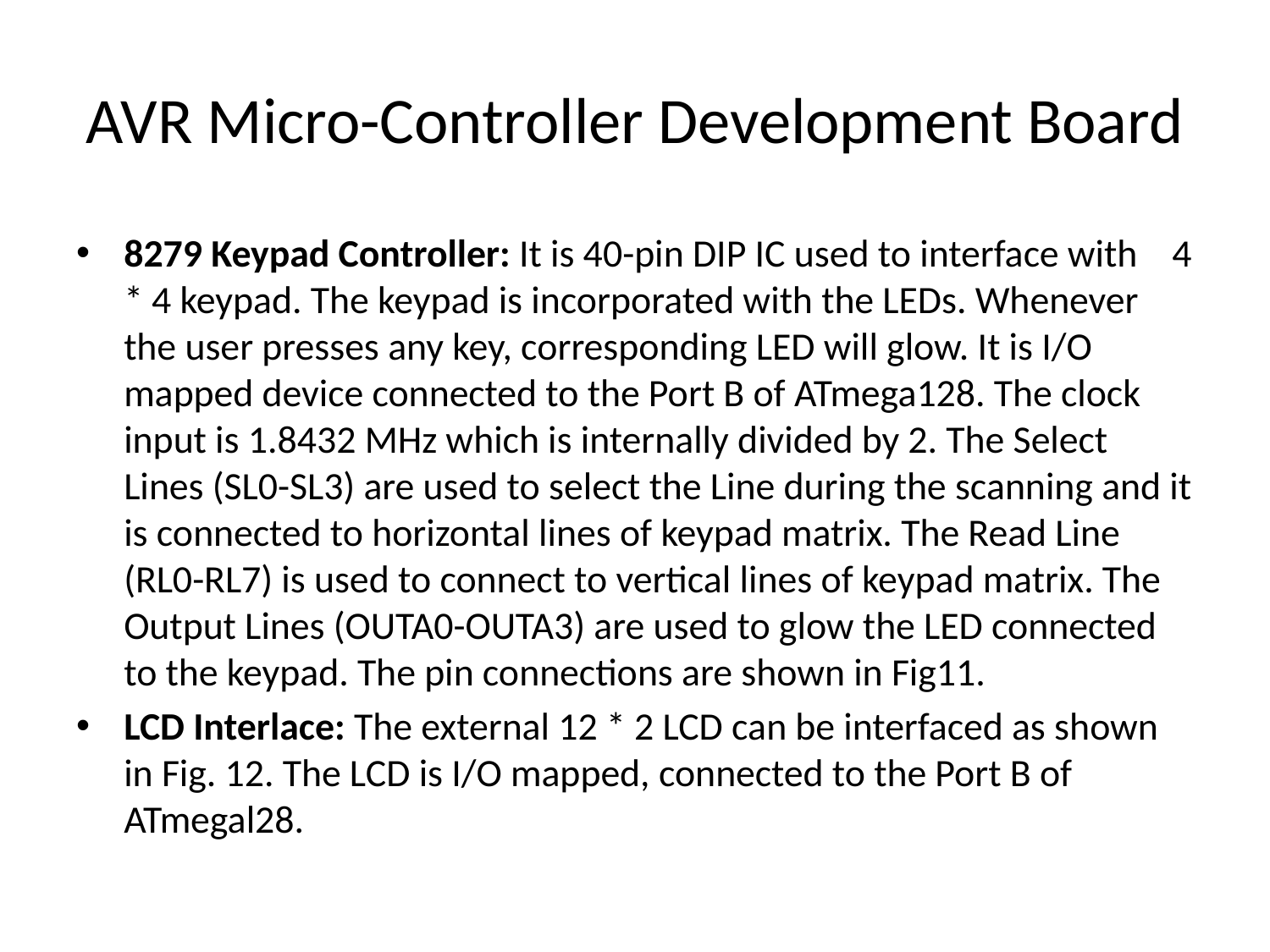

# AVR Micro-Controller Development Board
8279 Keypad Controller: It is 40-pin DIP IC used to interface with    4 * 4 keypad. The keypad is incorporated with the LEDs. Whenever the user presses any key, corresponding LED will glow. It is I/O mapped device connected to the Port B of ATmega128. The clock input is 1.8432 MHz which is internally divided by 2. The Select Lines (SL0-SL3) are used to select the Line during the scanning and it is connected to horizontal lines of keypad matrix. The Read Line (RL0-RL7) is used to connect to vertical lines of keypad matrix. The Output Lines (OUTA0-OUTA3) are used to glow the LED connected to the keypad. The pin connections are shown in Fig11.
LCD Interlace: The external 12 * 2 LCD can be interfaced as shown in Fig. 12. The LCD is I/O mapped, connected to the Port B of ATmegal28.